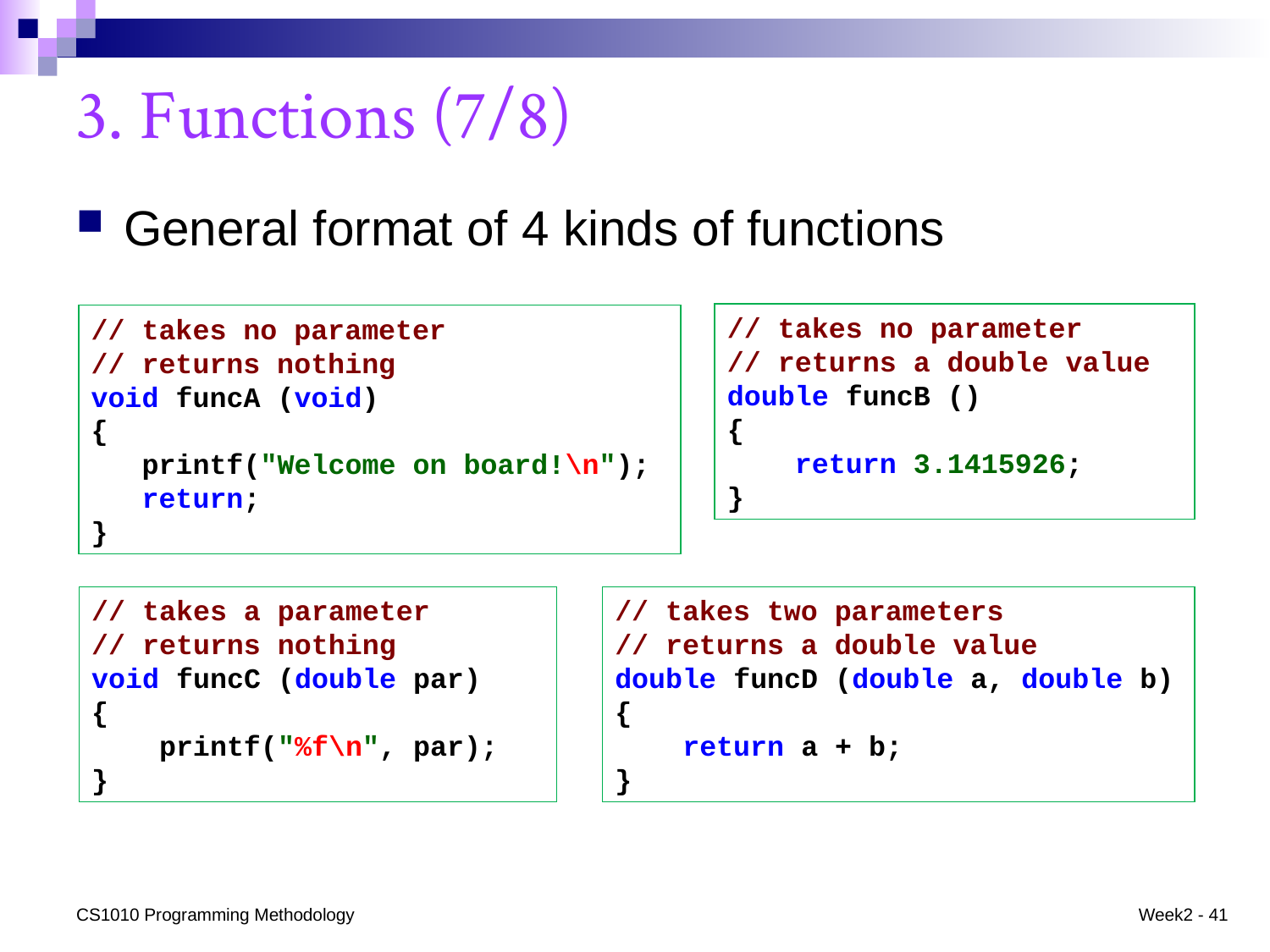

# 3. Functions (7/8)
General format of 4 kinds of functions
// takes no parameter
// returns a double value
double funcB ()
{
    return 3.1415926;
}
// takes no parameter
// returns nothing
void funcA (void)
{
   printf("Welcome on board!\n");
   return;
}
// takes a parameter
// returns nothing
void funcC (double par)
{
    printf("%f\n", par);
}
// takes two parameters
// returns a double value
double funcD (double a, double b)
{
    return a + b;
}
CS1010 Programming Methodology
Week2 - 41